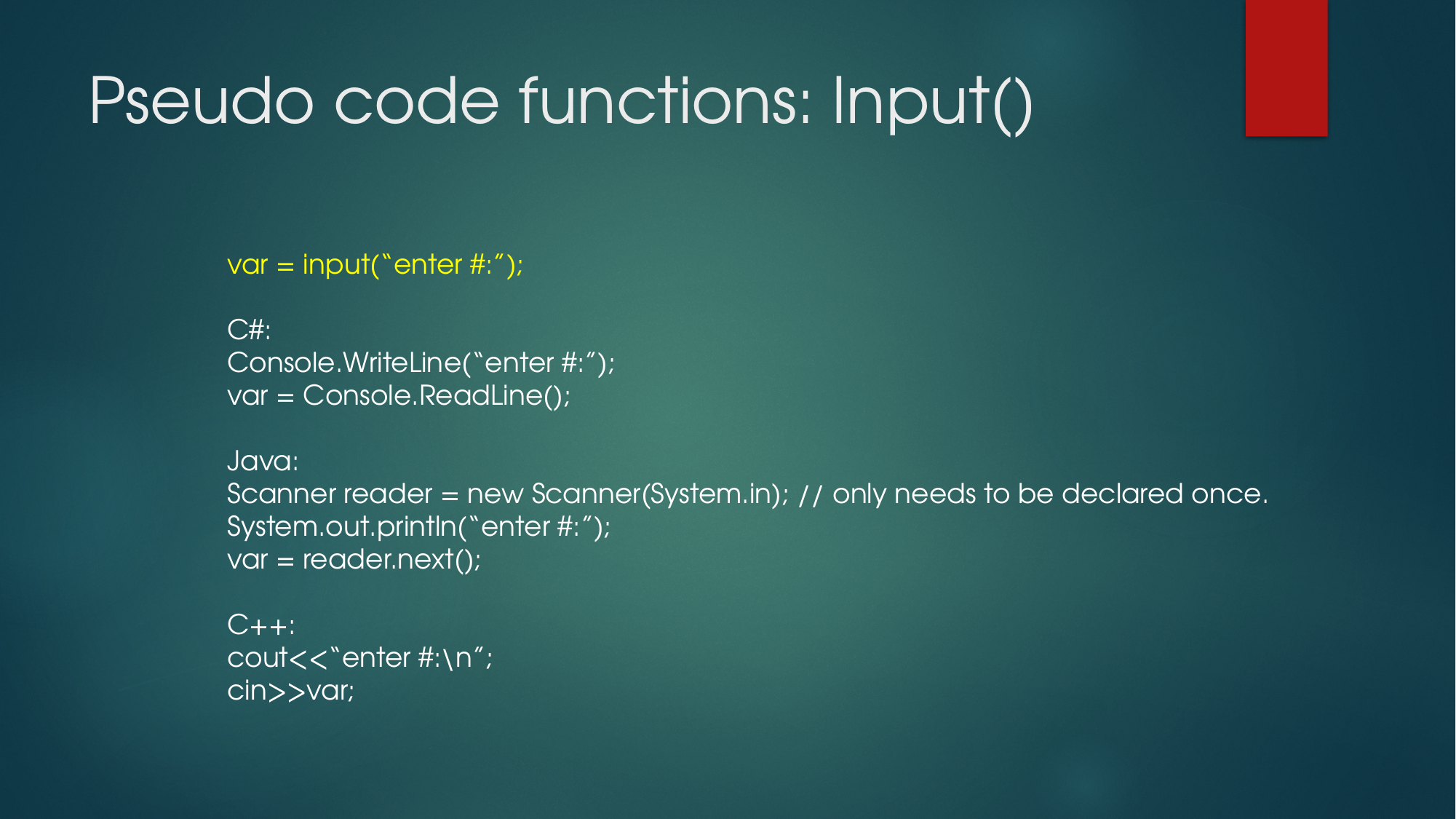

# Pseudo code functions: Input()
var = input(“enter #:”);

C#:
Console.WriteLine(“enter #:”);
var = Console.ReadLine();

Java:
Scanner reader = new Scanner(System.in); // only needs to be declared once.
System.out.println(“enter #:”);
var = reader.next();

C++:
cout<<“enter #:\n”;
cin>>var;